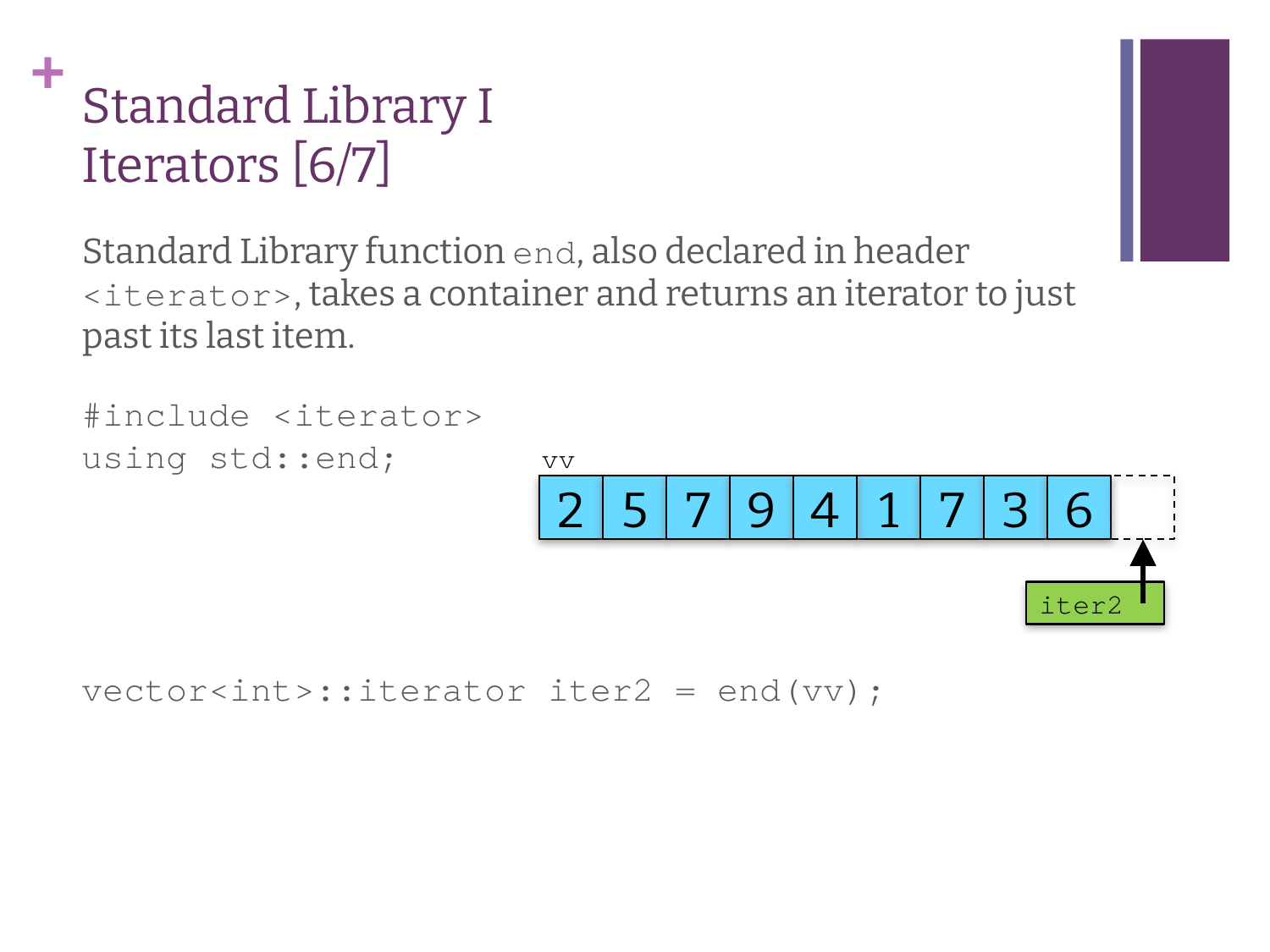

# Standard Library I Iterators [6/7]
Standard Library function end, also declared in header <iterator>, takes a container and returns an iterator to just past its last item.
#include <iterator>
using std::end;

vector<int>::iterator iter2 = end(vv);
vv
2
5
7
9
4
1
7
3
6

iter2